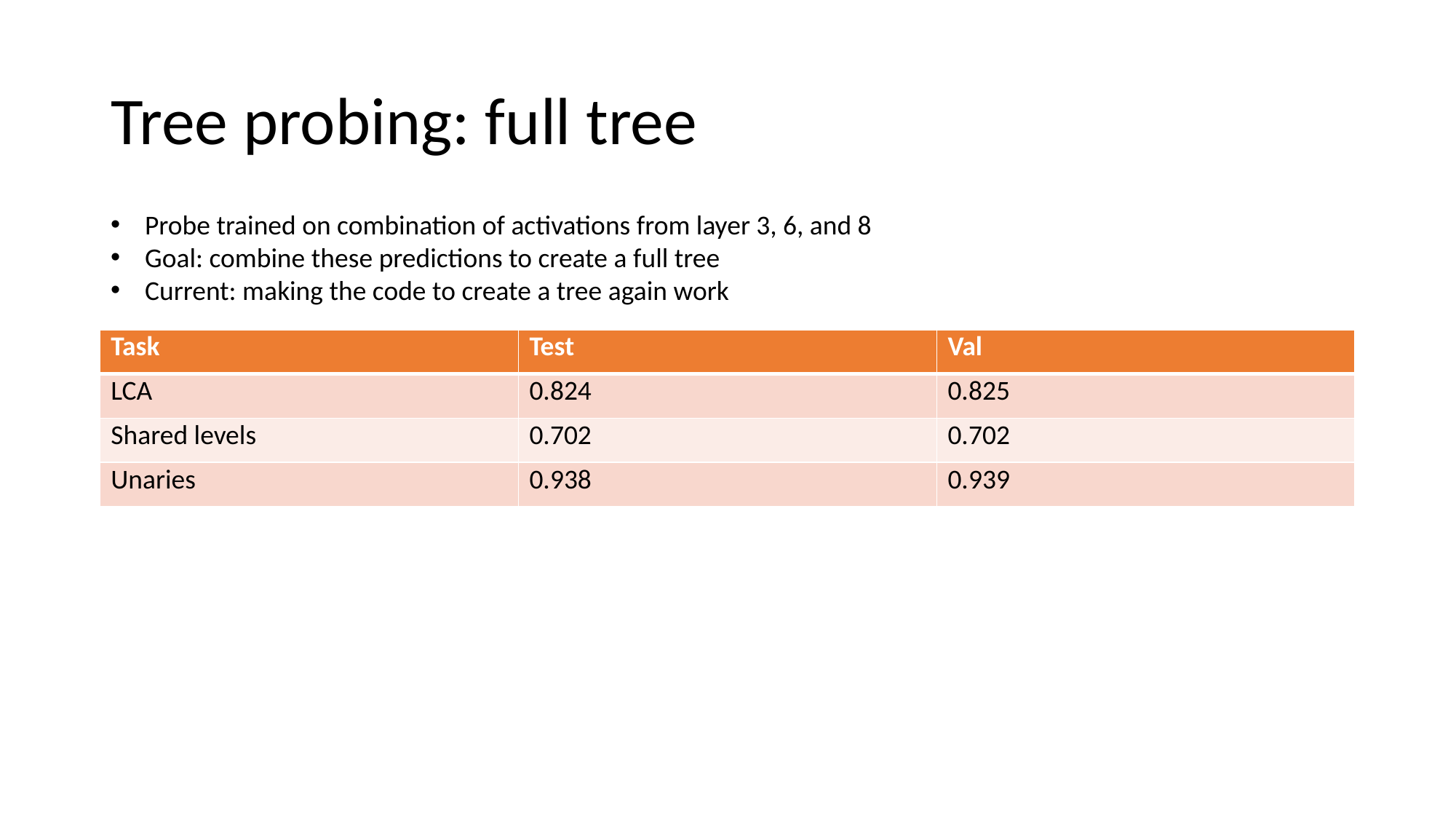

# Tree probing: full tree
Probe trained on combination of activations from layer 3, 6, and 8
Goal: combine these predictions to create a full tree
Current: making the code to create a tree again work
| Task | Test | Val |
| --- | --- | --- |
| LCA | 0.824 | 0.825 |
| Shared levels | 0.702 | 0.702 |
| Unaries | 0.938 | 0.939 |